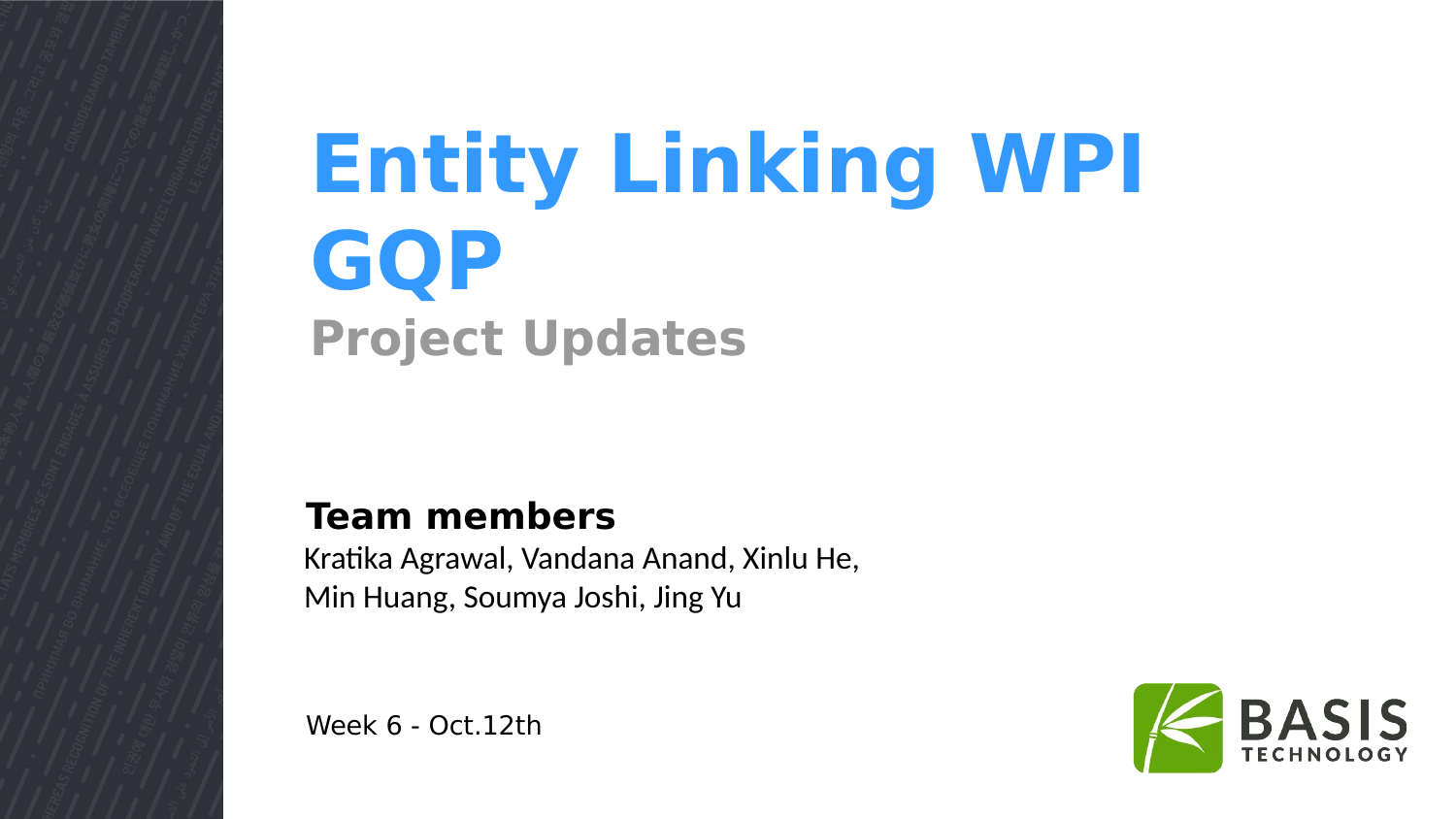

# Entity Linking WPI GQP
Project Updates

Team members
Kratika Agrawal, Vandana Anand, Xinlu He,
Min Huang, Soumya Joshi, Jing Yu

Week 6 - Oct.12th